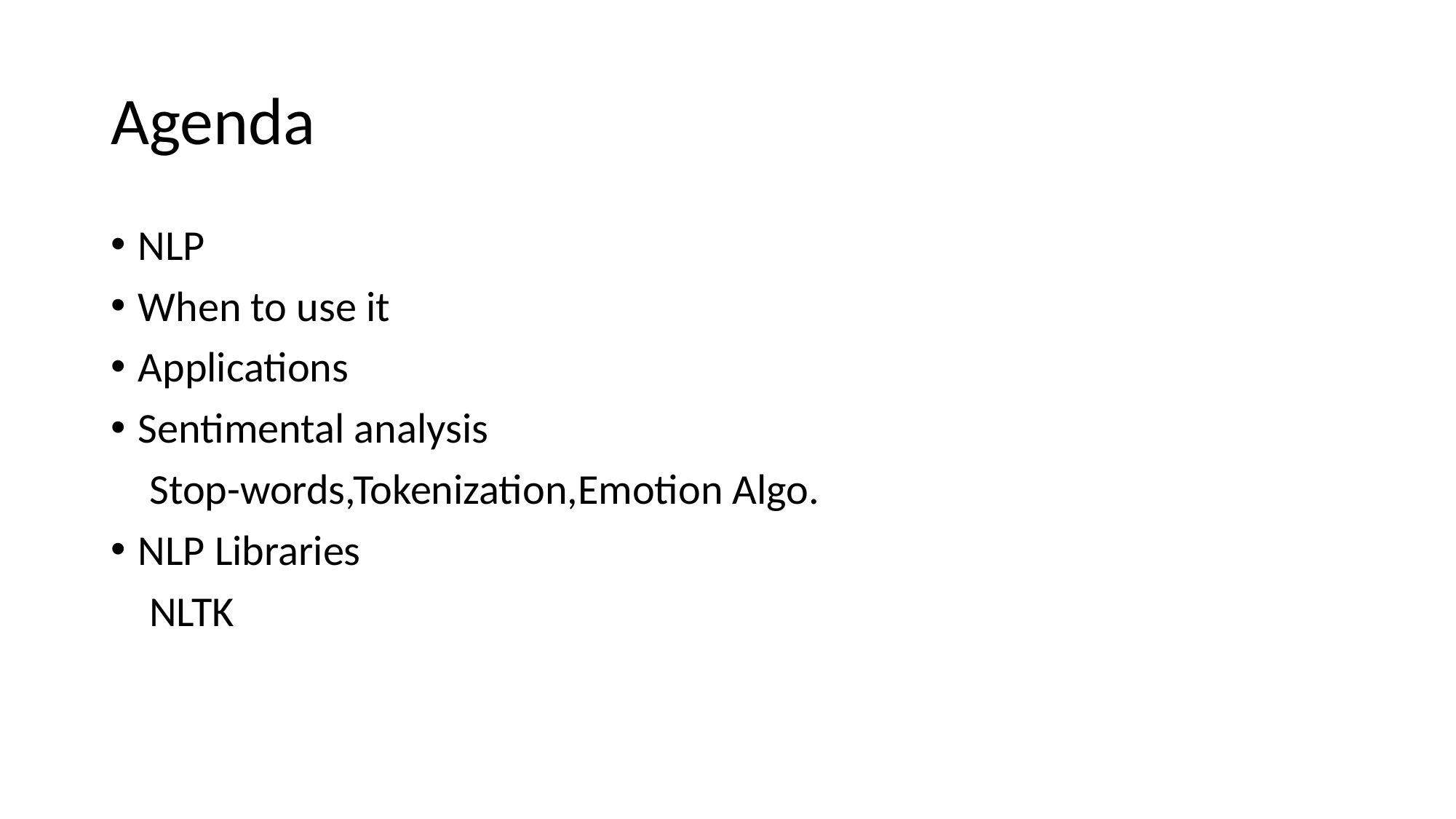

# Agenda
NLP
When to use it
Applications
Sentimental analysis
    Stop-words,Tokenization,Emotion Algo.
NLP Libraries
    NLTK